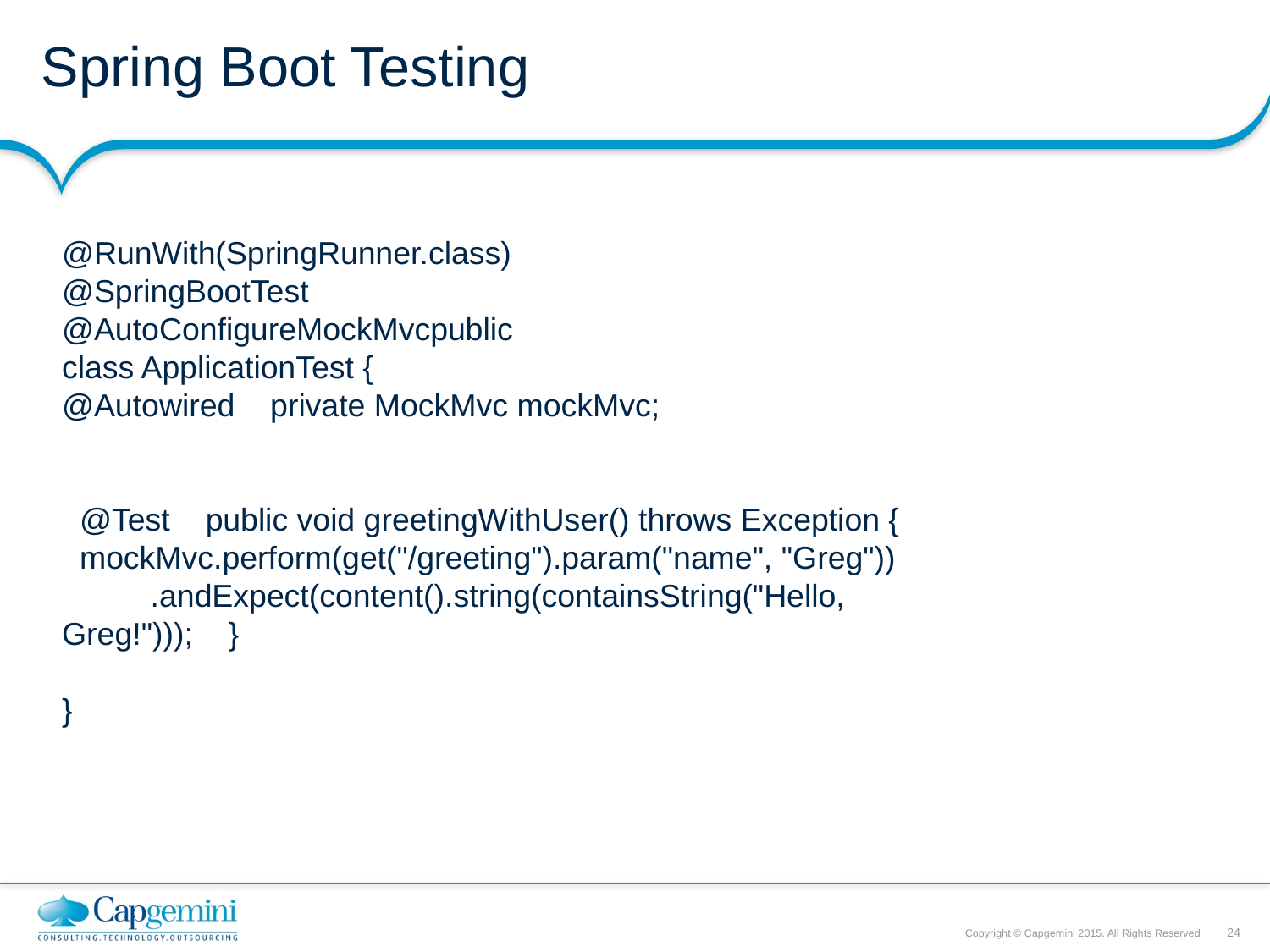

# Spring Boot Testing

@RunWith(SpringRunner.class)
@SpringBootTest
@AutoConfigureMockMvcpublic
class ApplicationTest {
@Autowired    private MockMvc mockMvc;

  @Test    public void greetingWithUser() throws Exception {        mockMvc.perform(get("/greeting").param("name", "Greg"))                .andExpect(content().string(containsString("Hello, Greg!")));    }

}